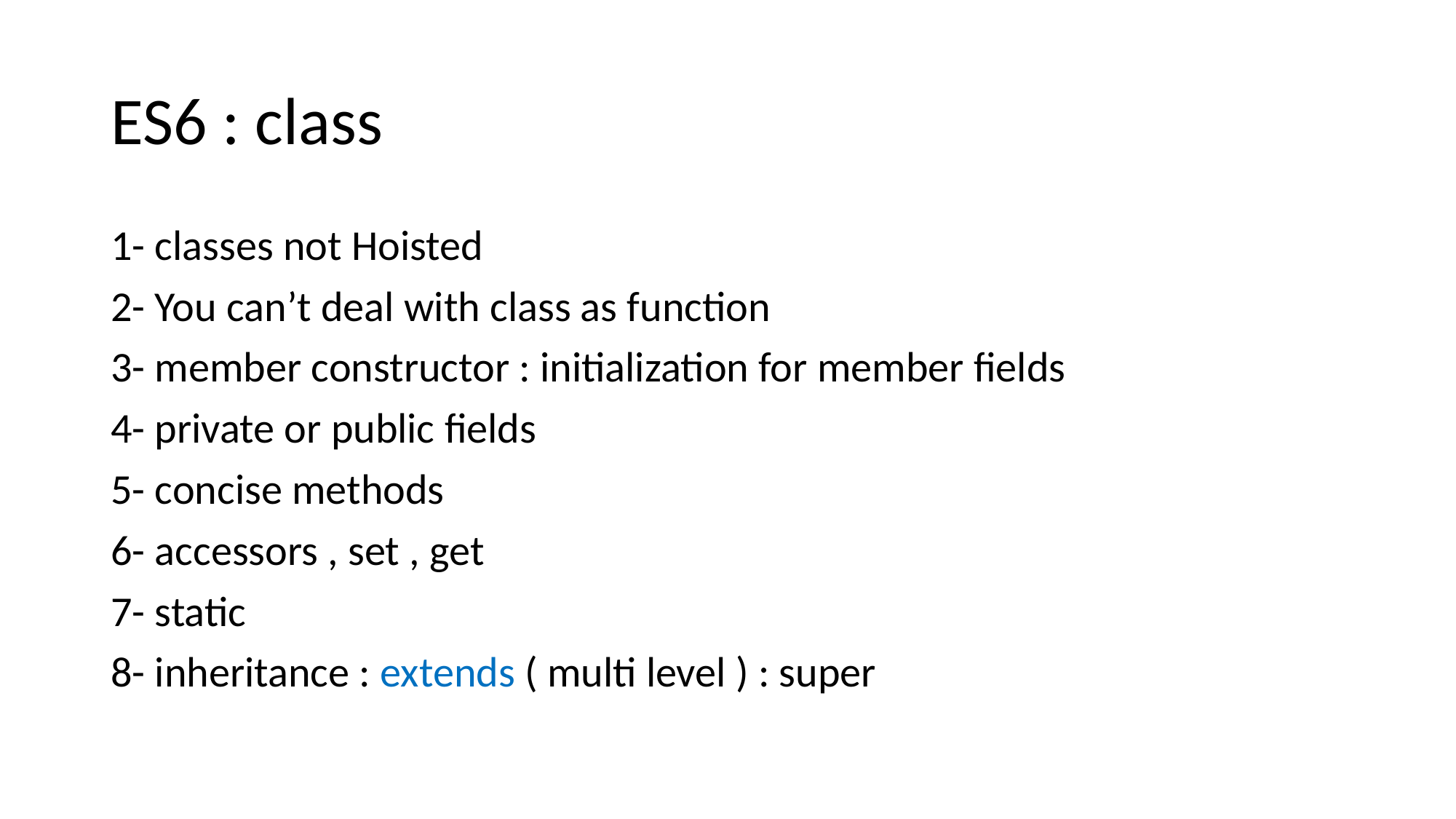

# ES6 : class
1- classes not Hoisted
2- You can’t deal with class as function
3- member constructor : initialization for member fields
4- private or public fields
5- concise methods
6- accessors , set , get
7- static
8- inheritance : extends ( multi level ) : super